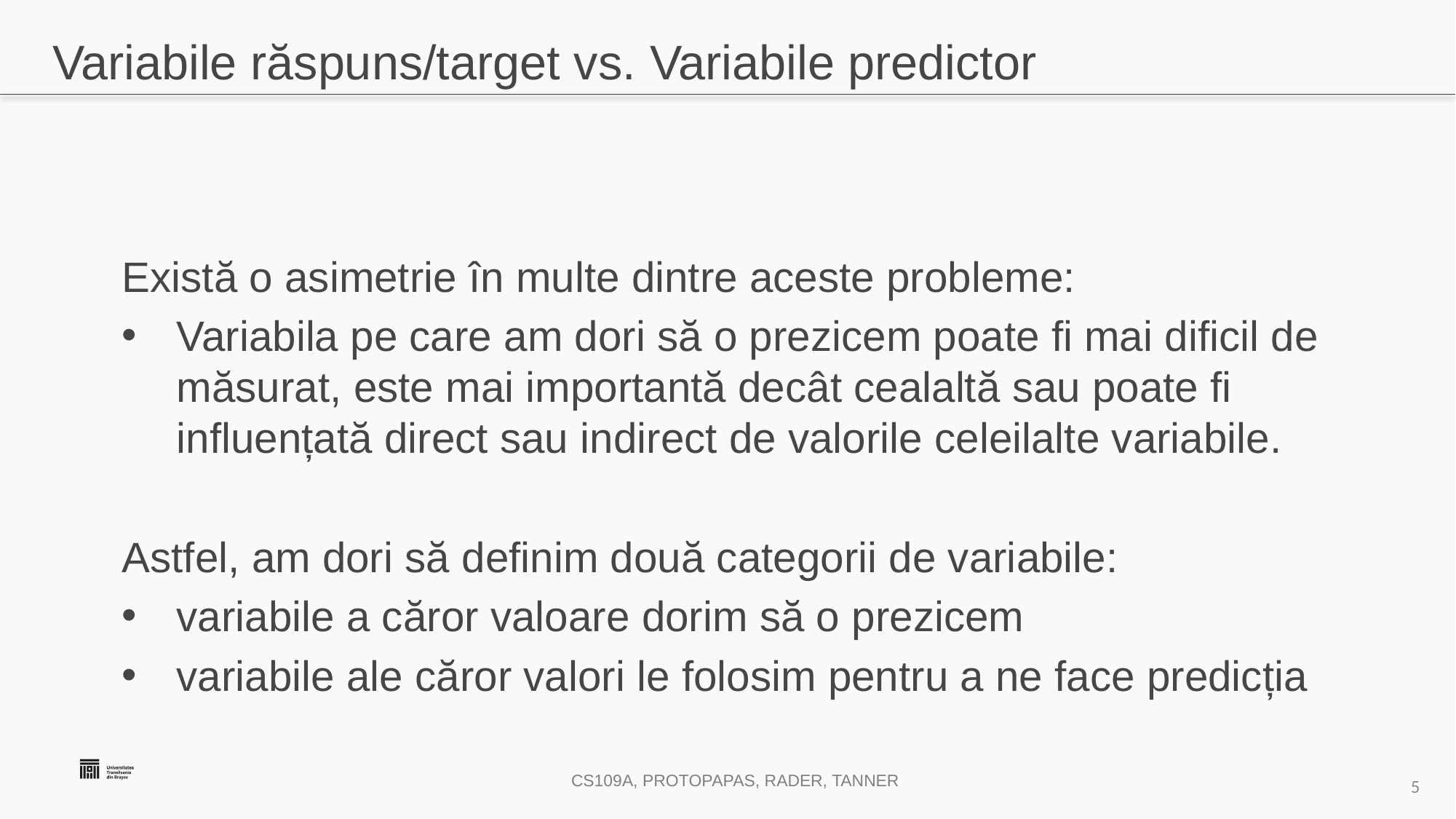

# Variabile răspuns/target vs. Variabile predictor

Există o asimetrie în multe dintre aceste probleme:
Variabila pe care am dori să o prezicem poate fi mai dificil de măsurat, este mai importantă decât cealaltă sau poate fi influențată direct sau indirect de valorile celeilalte variabile.

Astfel, am dori să definim două categorii de variabile:
variabile a căror valoare dorim să o prezicem
variabile ale căror valori le folosim pentru a ne face predicția
5